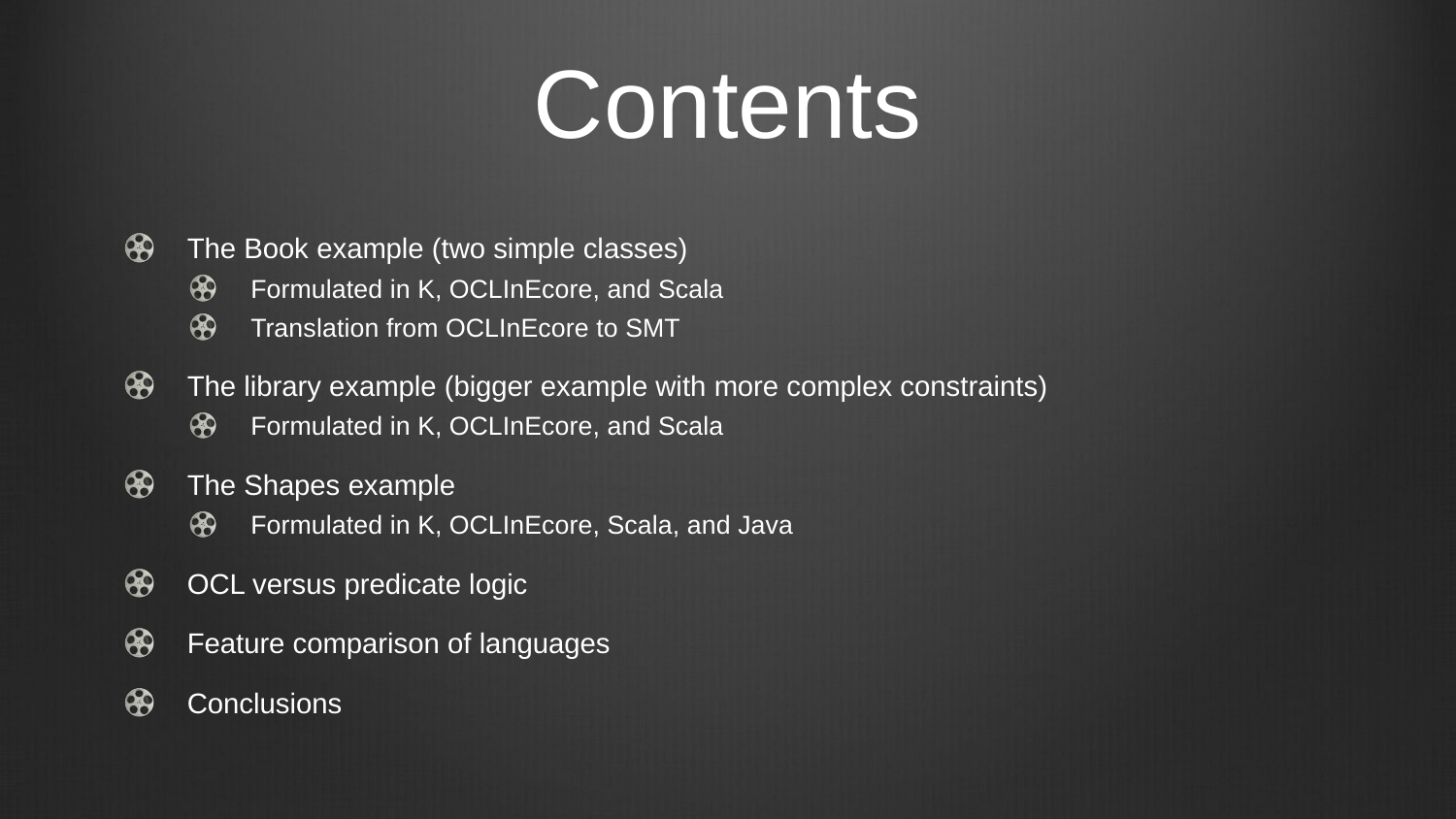

# Contents
The Book example (two simple classes)
Formulated in K, OCLInEcore, and Scala
Translation from OCLInEcore to SMT
The library example (bigger example with more complex constraints)
Formulated in K, OCLInEcore, and Scala
The Shapes example
Formulated in K, OCLInEcore, Scala, and Java
OCL versus predicate logic
Feature comparison of languages
Conclusions